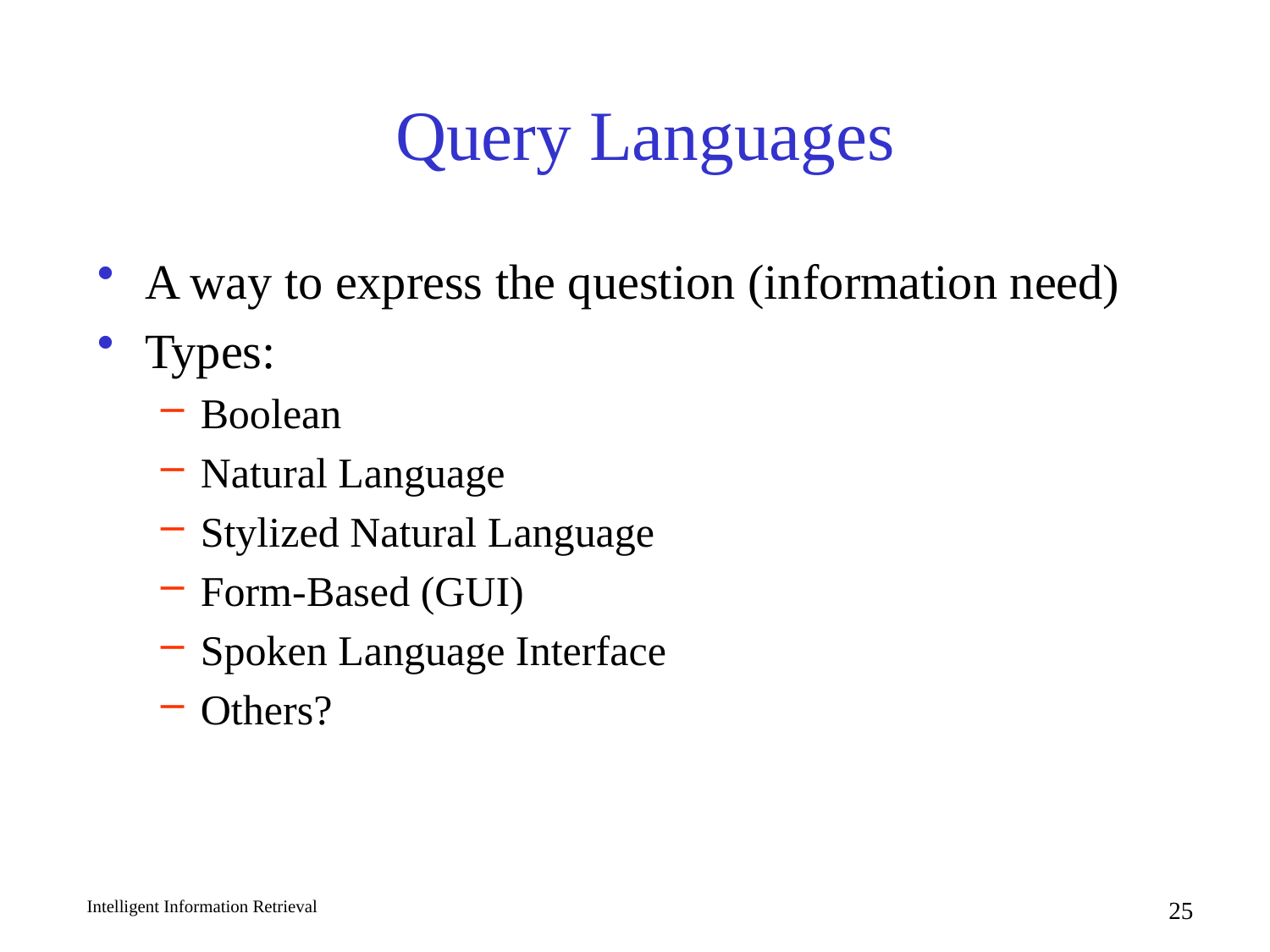

# Query Languages
A way to express the question (information need)
Types:
Boolean
Natural Language
Stylized Natural Language
Form-Based (GUI)
Spoken Language Interface
Others?
Intelligent Information Retrieval
25